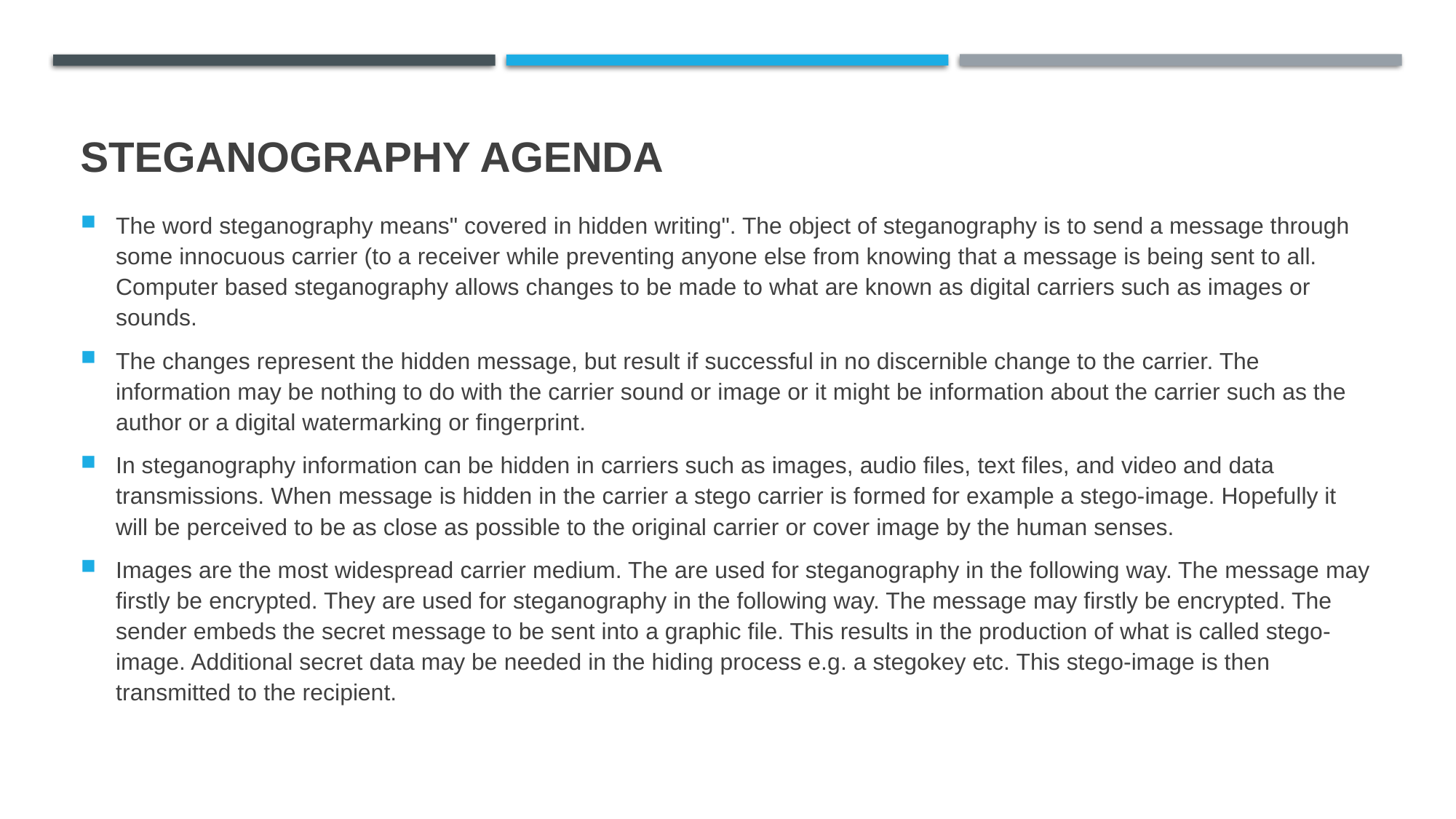

# STEGANOGRAPHY AGENDA
The word steganography means" covered in hidden writing". The object of steganography is to send a message through some innocuous carrier (to a receiver while preventing anyone else from knowing that a message is being sent to all. Computer based steganography allows changes to be made to what are known as digital carriers such as images or sounds.
The changes represent the hidden message, but result if successful in no discernible change to the carrier. The information may be nothing to do with the carrier sound or image or it might be information about the carrier such as the author or a digital watermarking or fingerprint.
In steganography information can be hidden in carriers such as images, audio files, text files, and video and data transmissions. When message is hidden in the carrier a stego carrier is formed for example a stego-image. Hopefully it will be perceived to be as close as possible to the original carrier or cover image by the human senses.
Images are the most widespread carrier medium. The are used for steganography in the following way. The message may firstly be encrypted. They are used for steganography in the following way. The message may firstly be encrypted. The sender embeds the secret message to be sent into a graphic file. This results in the production of what is called stego-image. Additional secret data may be needed in the hiding process e.g. a stegokey etc. This stego-image is then transmitted to the recipient.